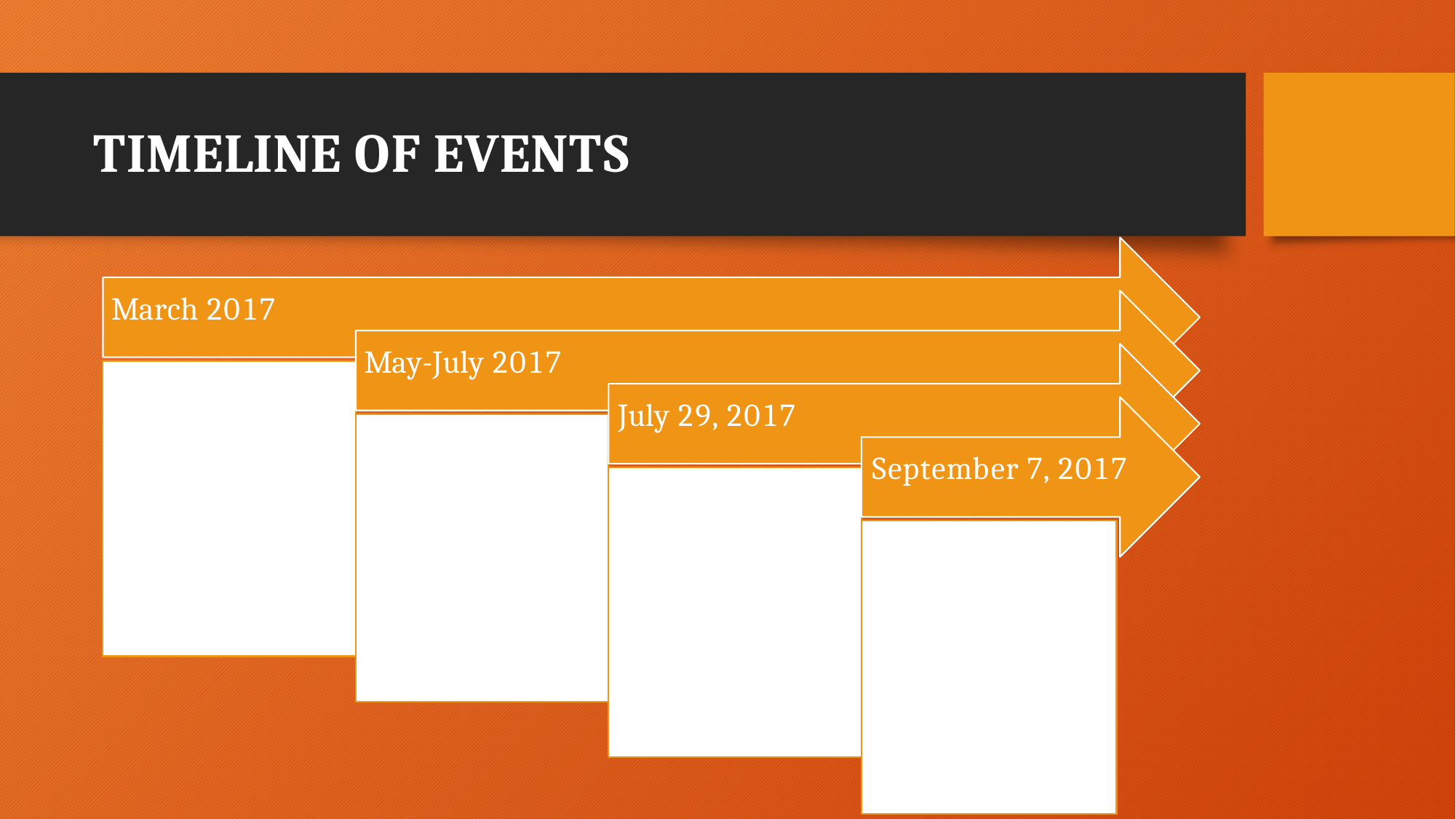

# Timeline of Events
March 2017
Attackers exploit a known vulnerability (CVE-2017-5638) in Apache Struts, a widely used web application framework.
May-July 2017
Hackers infiltrate Equifax's systems and access sensitive personal data.
Data exfiltration continues for months without detection.
July 29, 2017
Equifax discovers the breach but does not immediately disclose it publicly.
September 7, 2017
Equifax publicly announces the data breach, revealing its extensive scope and potential impact.